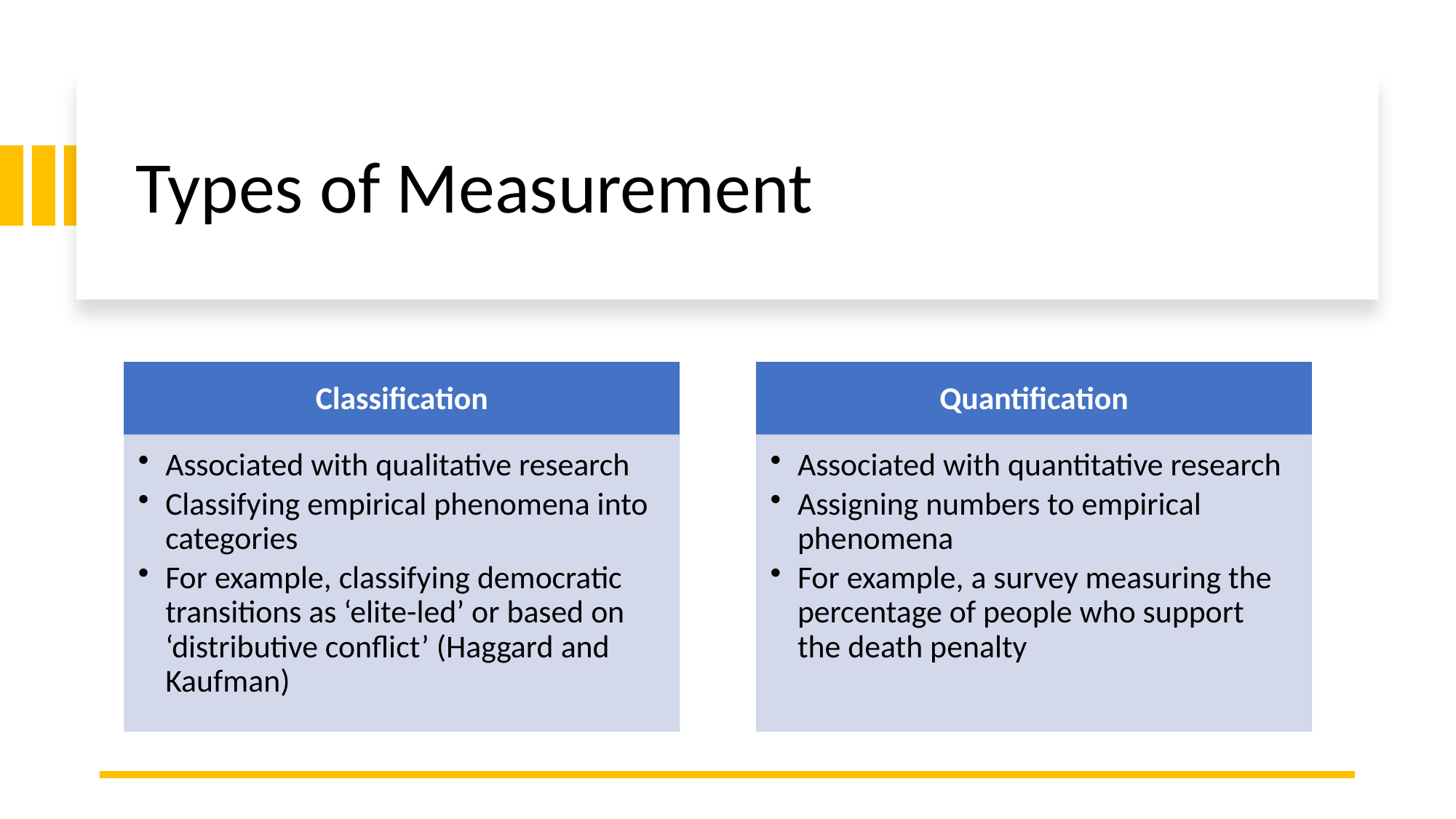

# Types of Measurement

Classification
Associated with qualitative research
Classifying empirical phenomena into categories
For example, classifying democratic transitions as ‘elite-led’ or based on ‘distributive conflict’ (Haggard and Kaufman)
Quantification
Associated with quantitative research
Assigning numbers to empirical phenomena
For example, a survey measuring the percentage of people who support the death penalty